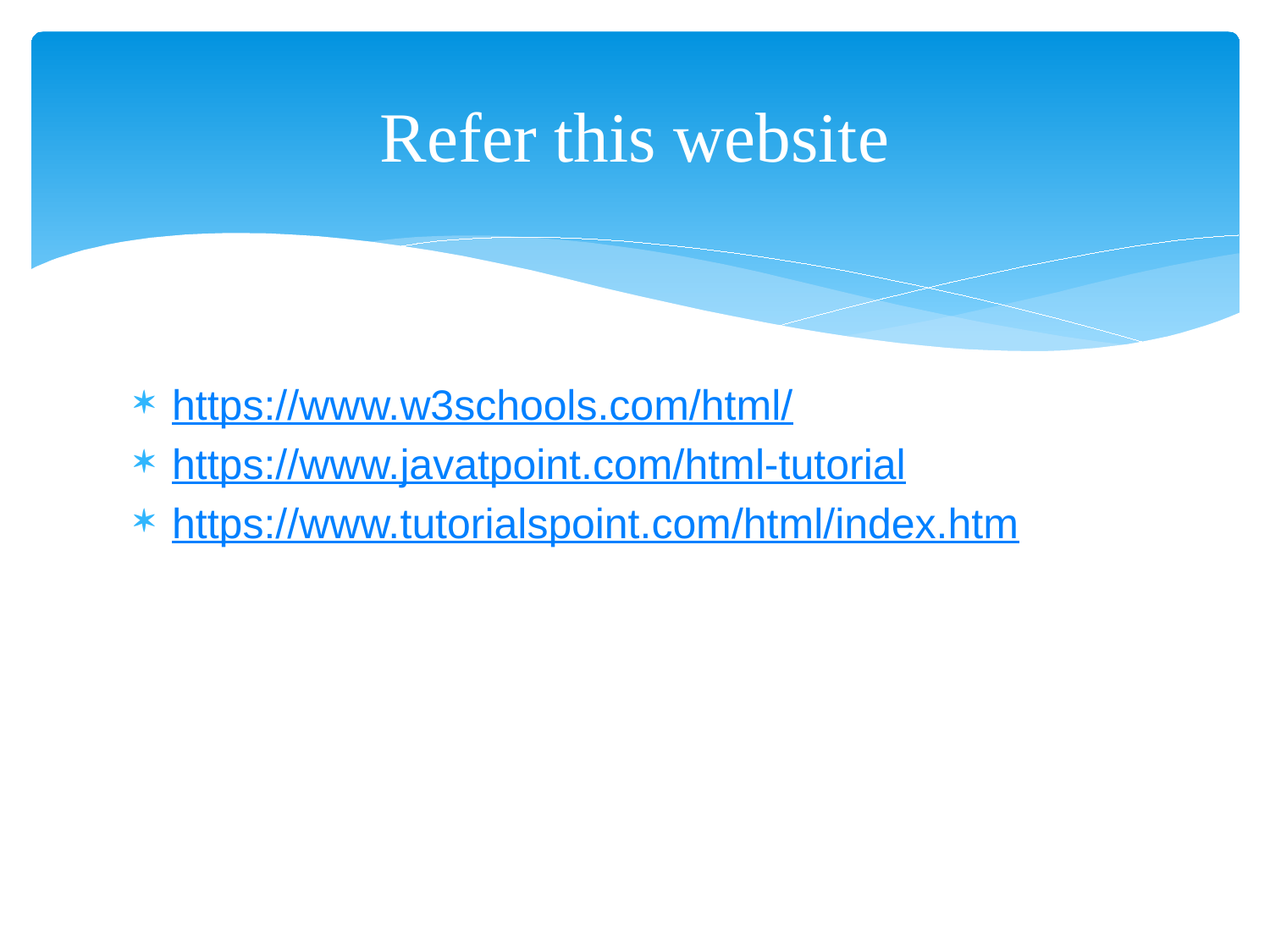

# Refer this website
https://www.w3schools.com/html/
https://www.javatpoint.com/html-tutorial
https://www.tutorialspoint.com/html/index.htm